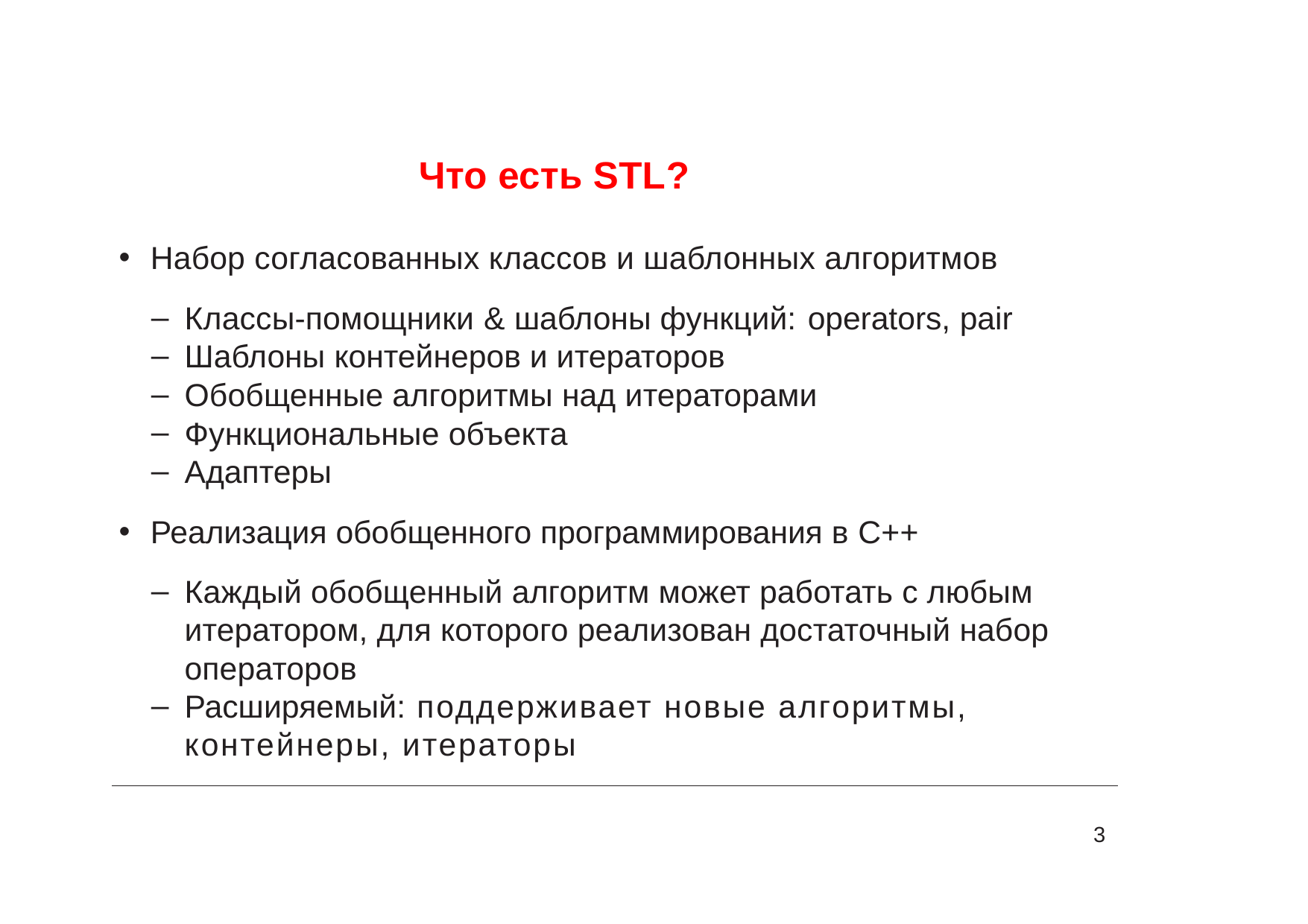

# Что есть STL?
Набор согласованных классов и шаблонных алгоритмов
Классы-помощники & шаблоны функций: operators, pair
Шаблоны контейнеров и итераторов
Обобщенные алгоритмы над итераторами
Функциональные объекта
Адаптеры
Реализация обобщенного программирования в C++
Каждый обобщенный алгоритм может работать с любым итератором, для которого реализован достаточный набор операторов
Расширяемый: поддерживает новые алгоритмы, контейнеры, итераторы

3